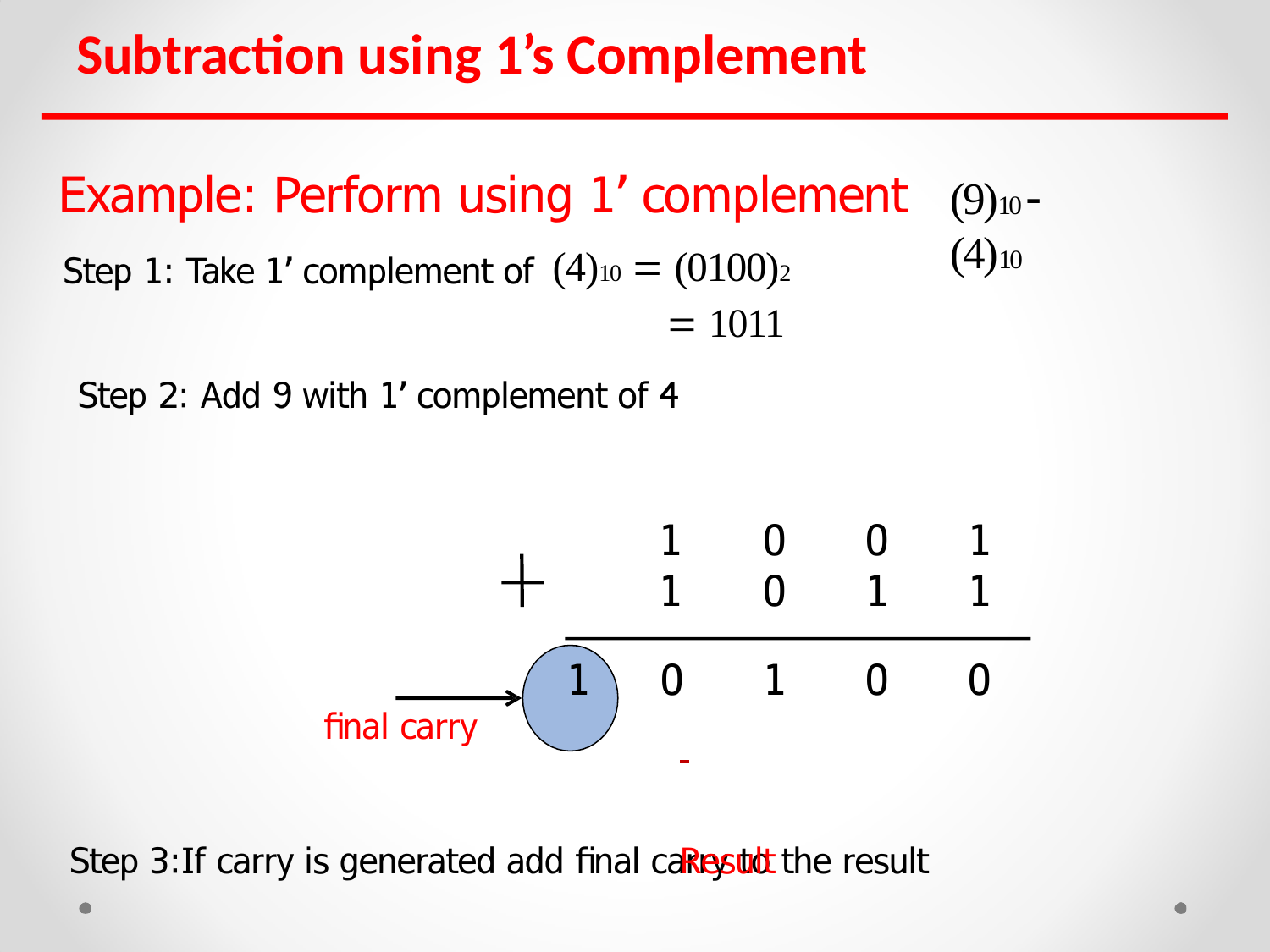

# Subtraction using 1’s Complement

Example: Perform using 1’ complement
(9)10 − (4)10
(4)10  = (0100)2
= 1011
Step 2: Add 9 with 1’ complement of 4
Step 1: Take 1’ complement of
1	0	0	1
1	0	1	1

1	0	1	0	0
 		Result

final carry
Step 3:If carry is generated add final carry to the result